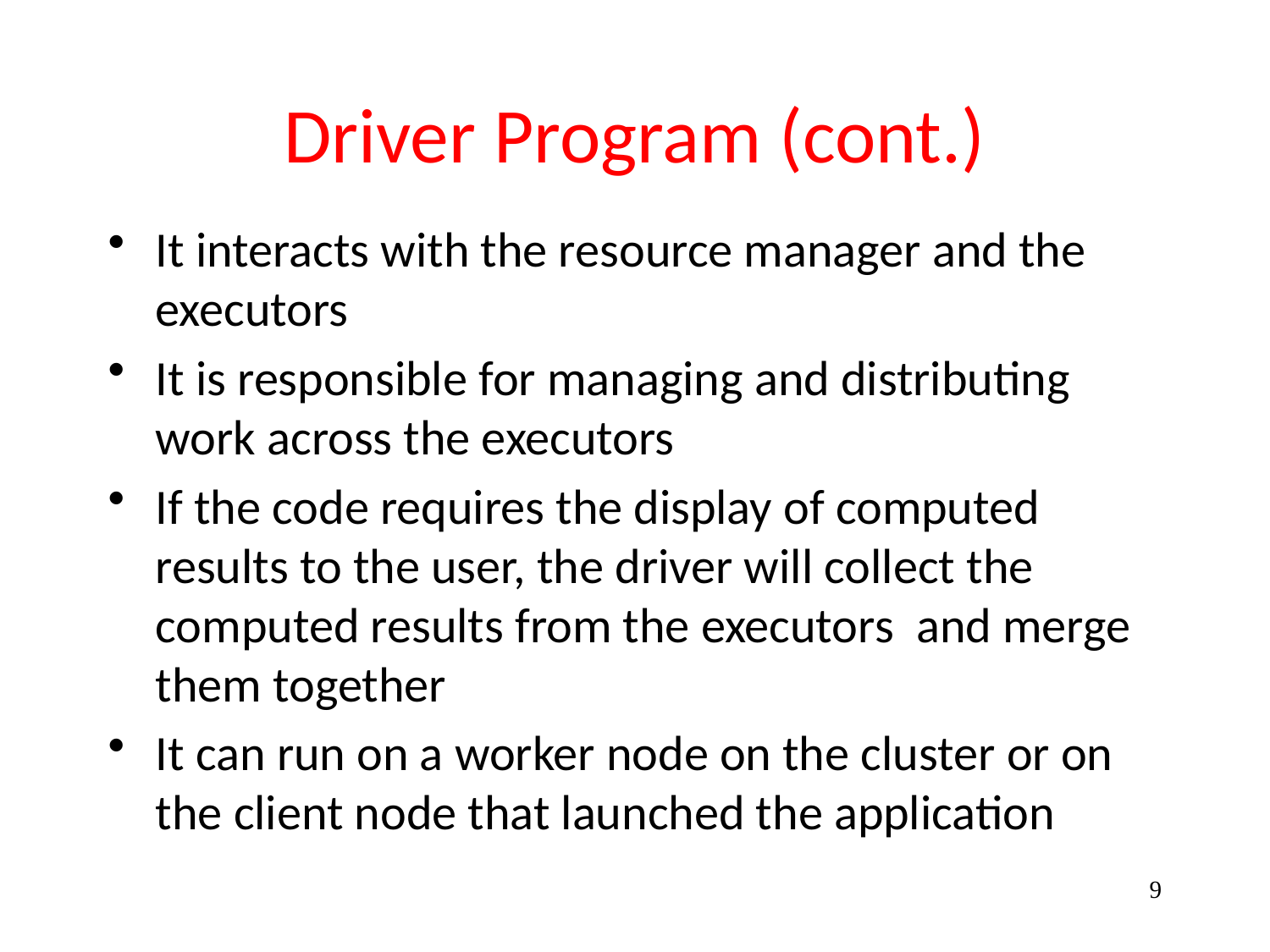

# Driver Program (cont.)
It interacts with the resource manager and the executors
It is responsible for managing and distributing work across the executors
If the code requires the display of computed results to the user, the driver will collect the computed results from the executors  and merge them together
It can run on a worker node on the cluster or on the client node that launched the application

9